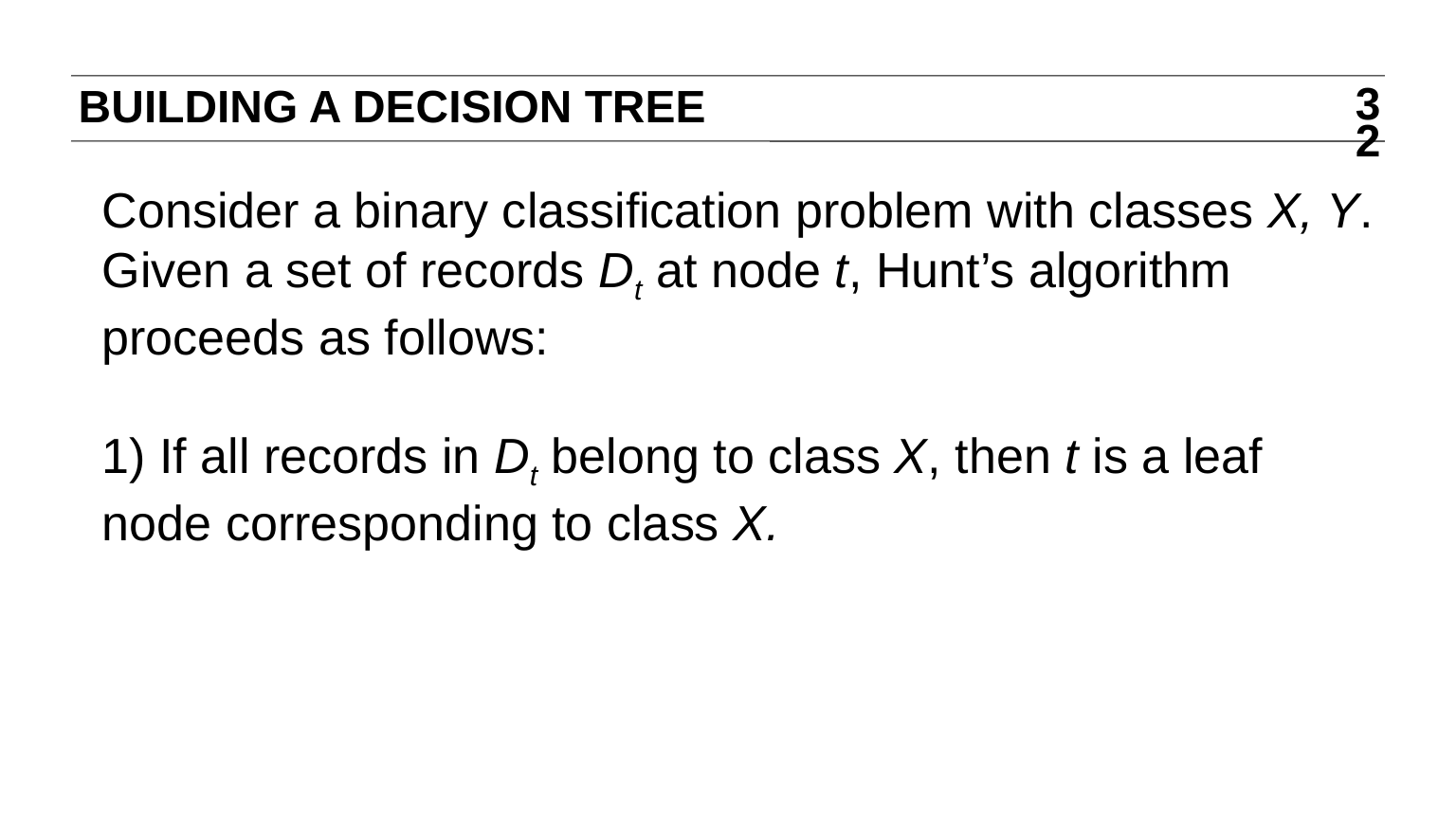

Building a decision tree
32
Consider a binary classification problem with classes X, Y. Given a set of records Dt at node t, Hunt’s algorithm proceeds as follows:

1) If all records in Dt belong to class X, then t is a leaf node corresponding to class X.